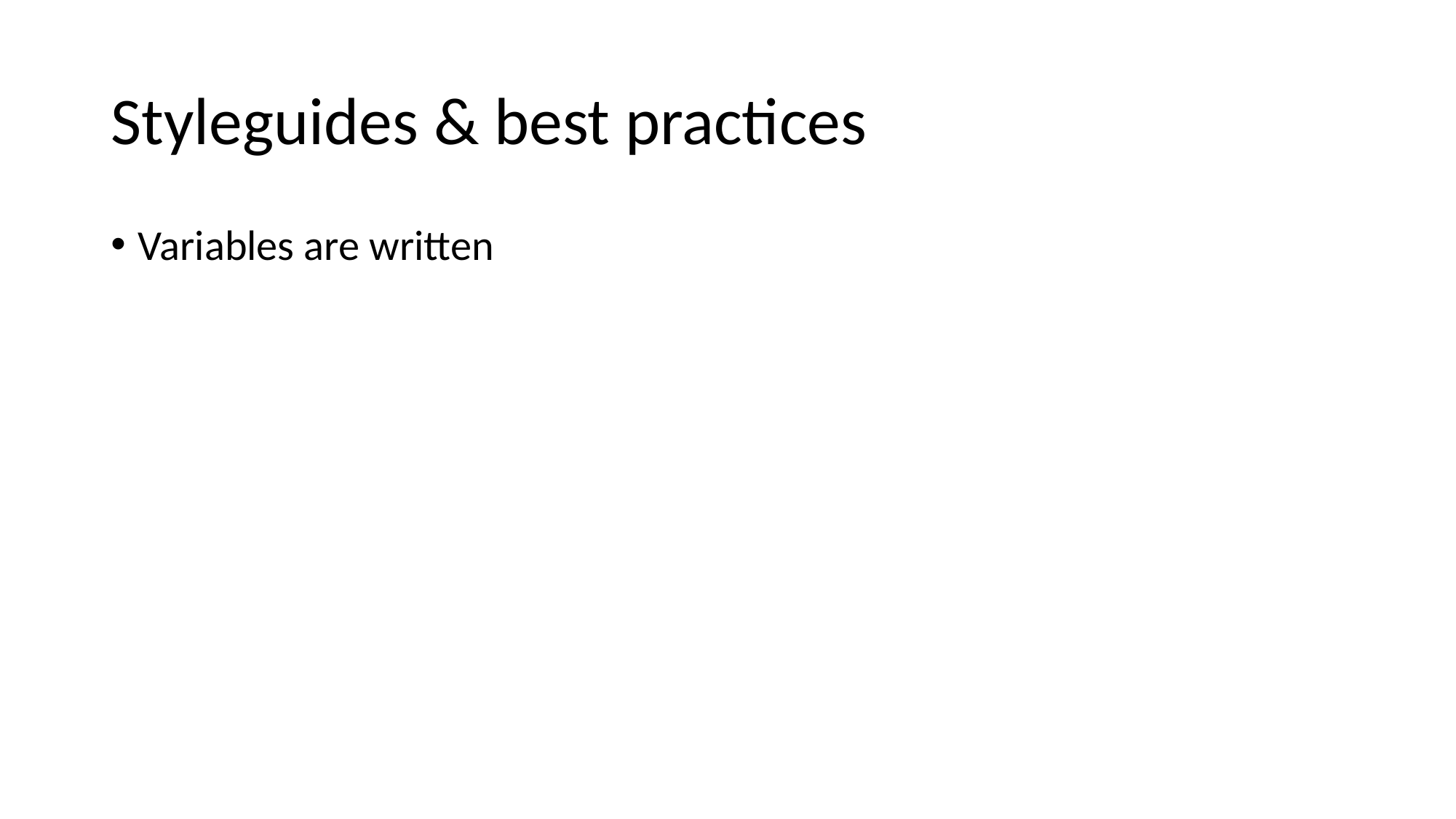

# Styleguides & best practices
Variables are written